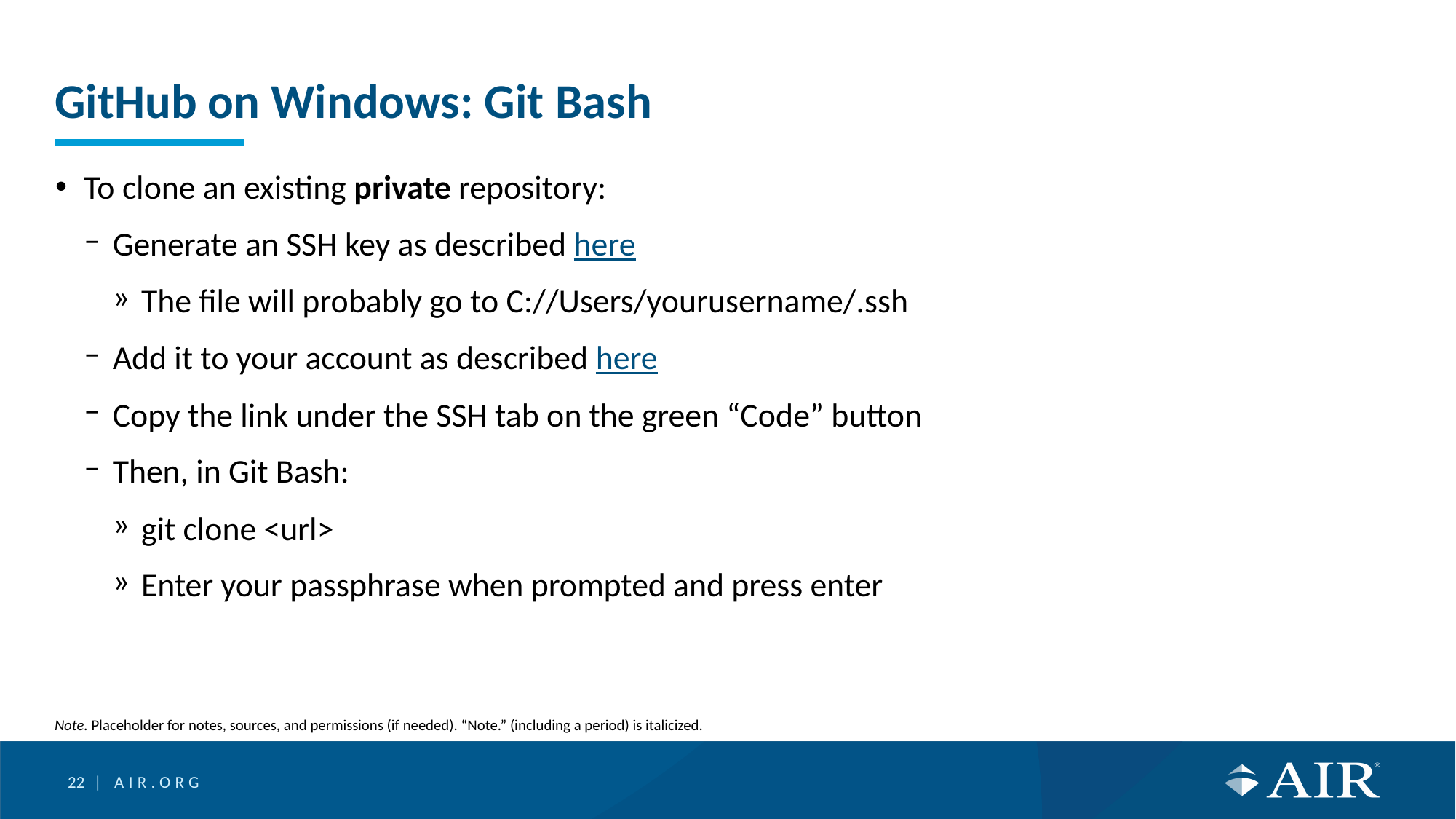

# GitHub on Windows: Git Bash
To clone an existing private repository:
Generate an SSH key as described here
The file will probably go to C://Users/yourusername/.ssh
Add it to your account as described here
Copy the link under the SSH tab on the green “Code” button
Then, in Git Bash:
git clone <url>
Enter your passphrase when prompted and press enter

Note. Placeholder for notes, sources, and permissions (if needed). “Note.” (including a period) is italicized.
22